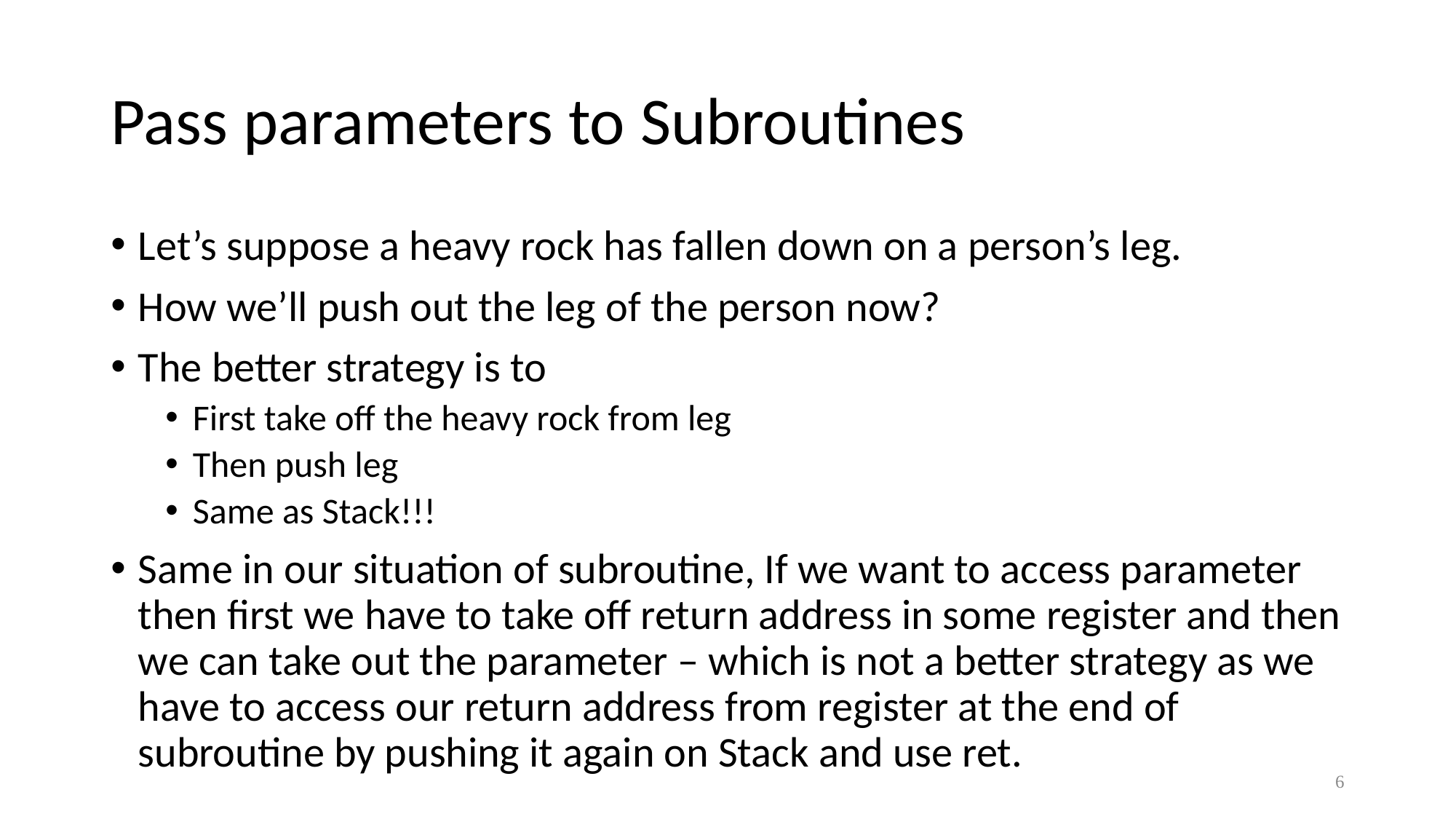

# Pass parameters to Subroutines
Let’s suppose a heavy rock has fallen down on a person’s leg.
How we’ll push out the leg of the person now?
The better strategy is to
First take off the heavy rock from leg
Then push leg
Same as Stack!!!
Same in our situation of subroutine, If we want to access parameter then first we have to take off return address in some register and then we can take out the parameter – which is not a better strategy as we have to access our return address from register at the end of subroutine by pushing it again on Stack and use ret.
6